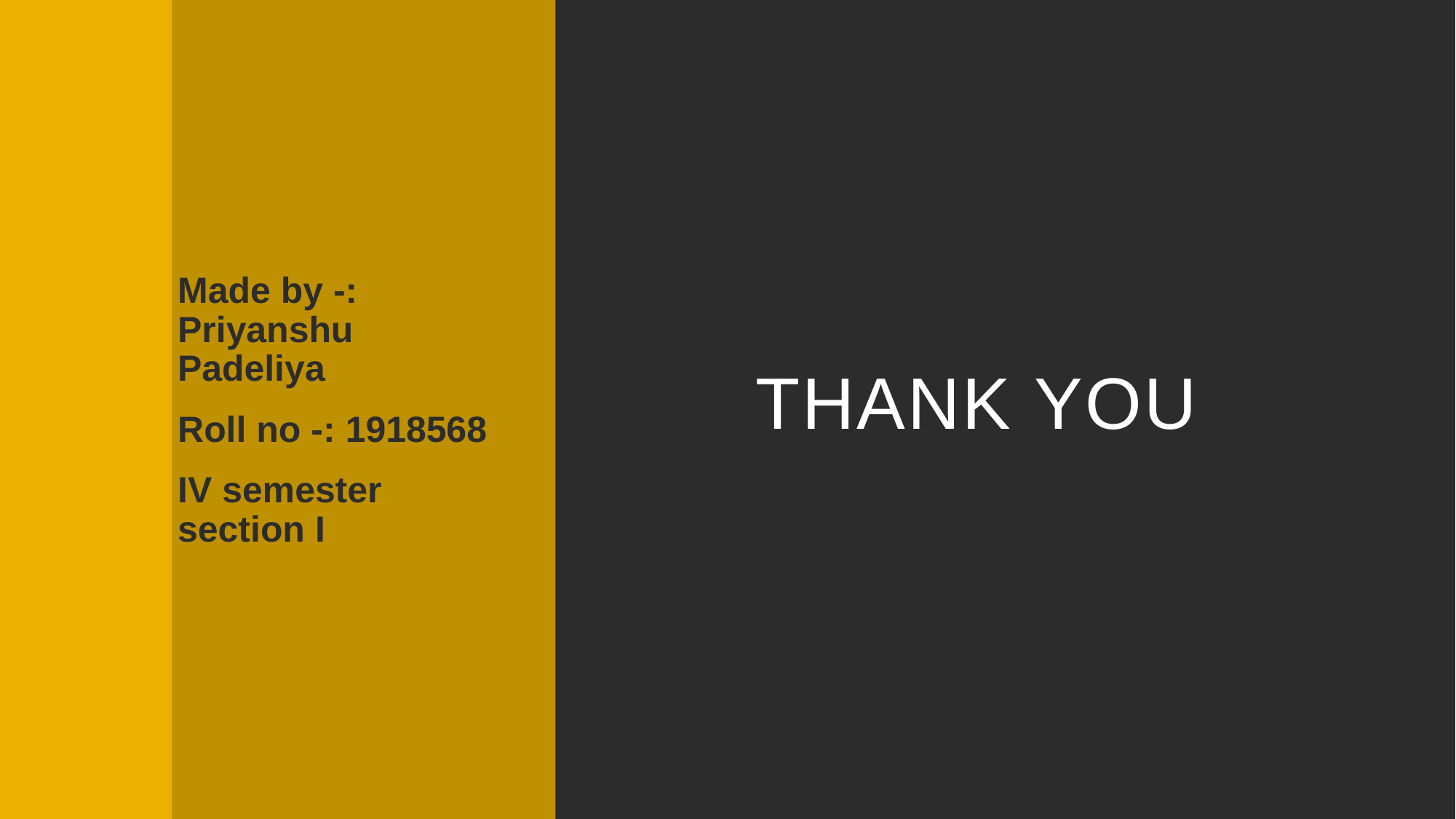

Made by -: Priyanshu Padeliya
Roll no -: 1918568
IV semester section I
     THANK YOU